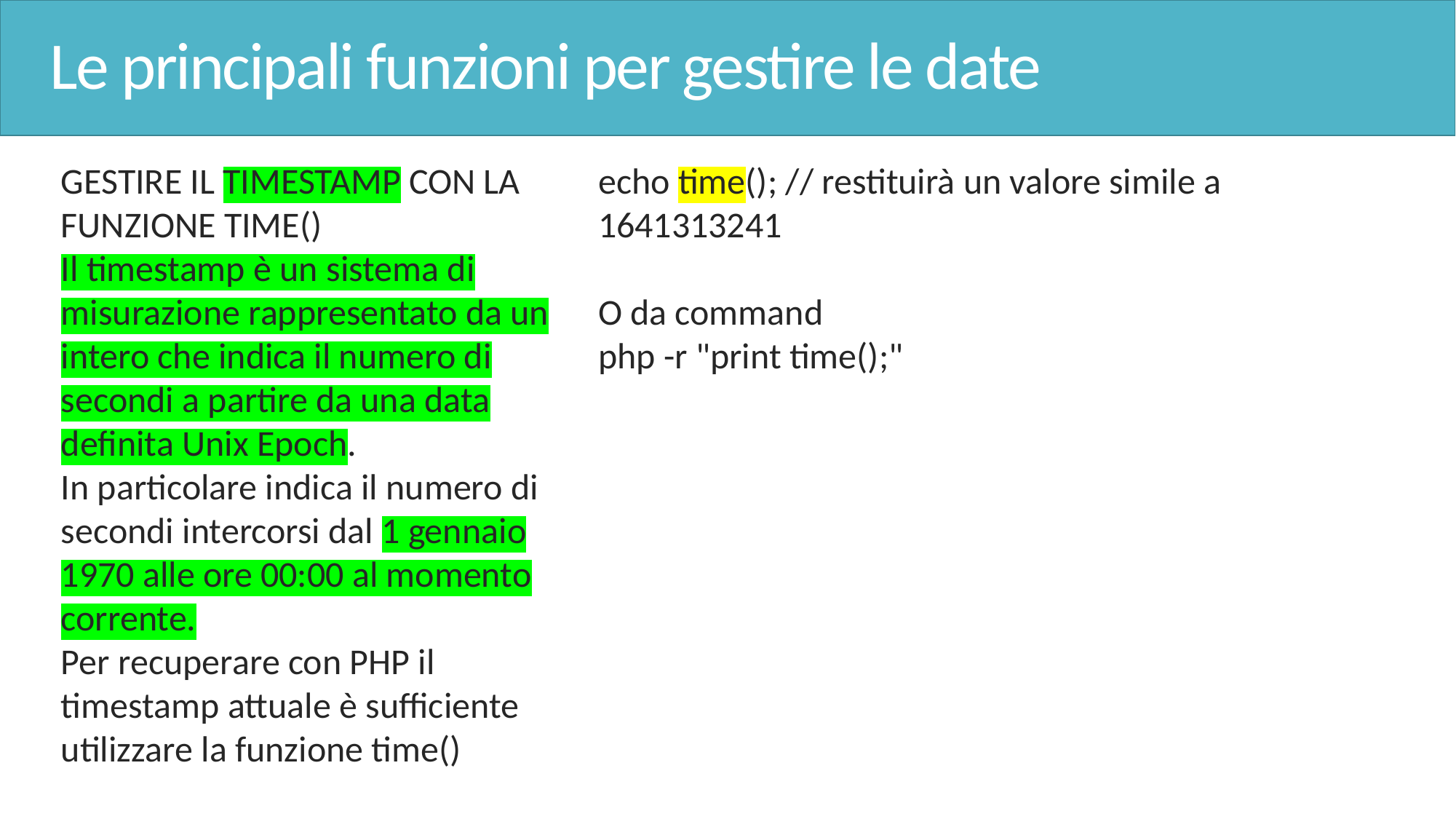

# Le principali funzioni per gestire le date
GESTIRE IL TIMESTAMP CON LA FUNZIONE TIME()
Il timestamp è un sistema di misurazione rappresentato da un intero che indica il numero di secondi a partire da una data definita Unix Epoch.
In particolare indica il numero di secondi intercorsi dal 1 gennaio 1970 alle ore 00:00 al momento corrente.
Per recuperare con PHP il timestamp attuale è sufficiente utilizzare la funzione time()
echo time(); // restituirà un valore simile a 1641313241

O da command
php -r "print time();"